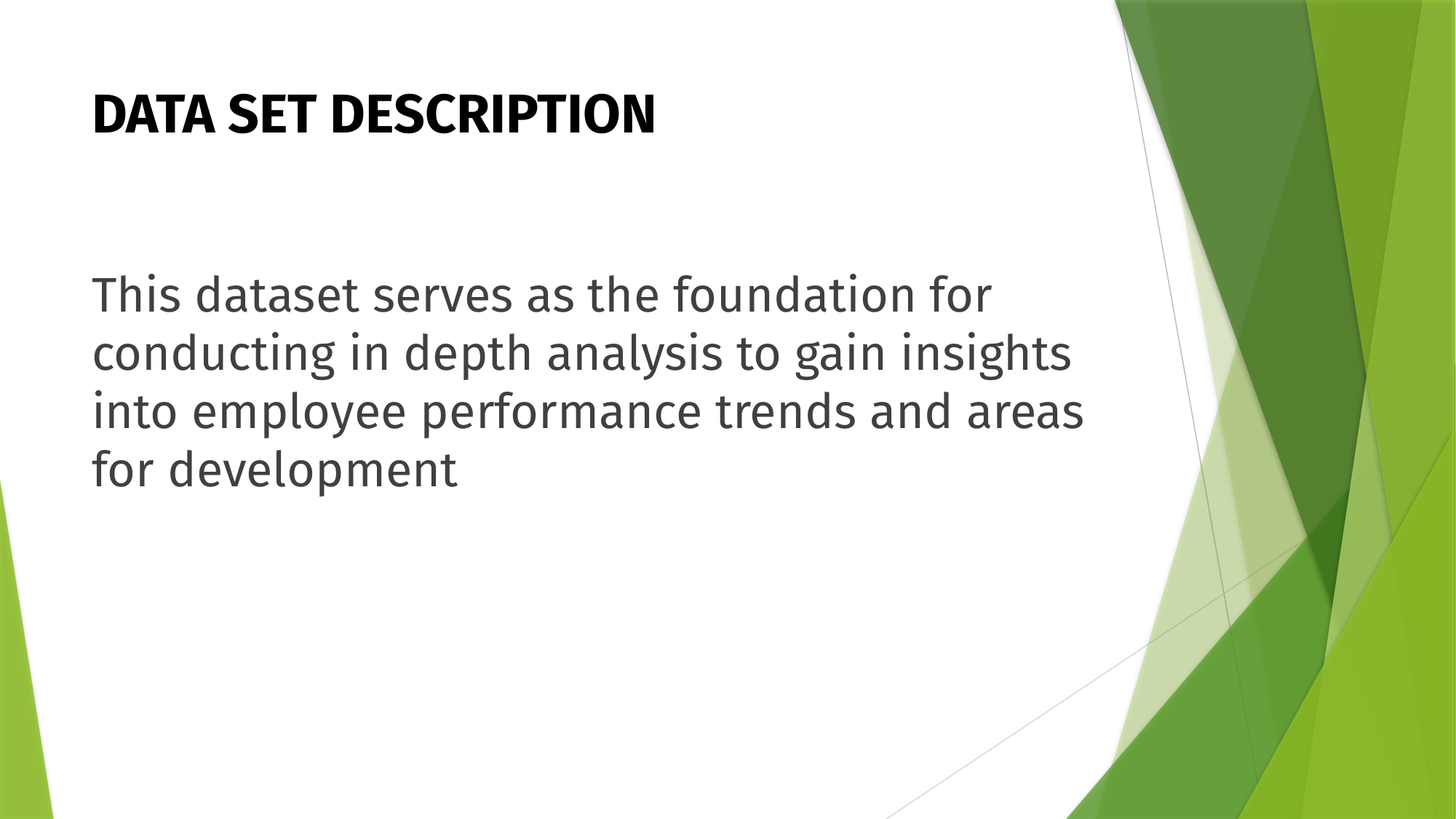

# DATA SET DESCRIPTION
This dataset serves as the foundation for conducting in depth analysis to gain insights into employee performance trends and areas for development